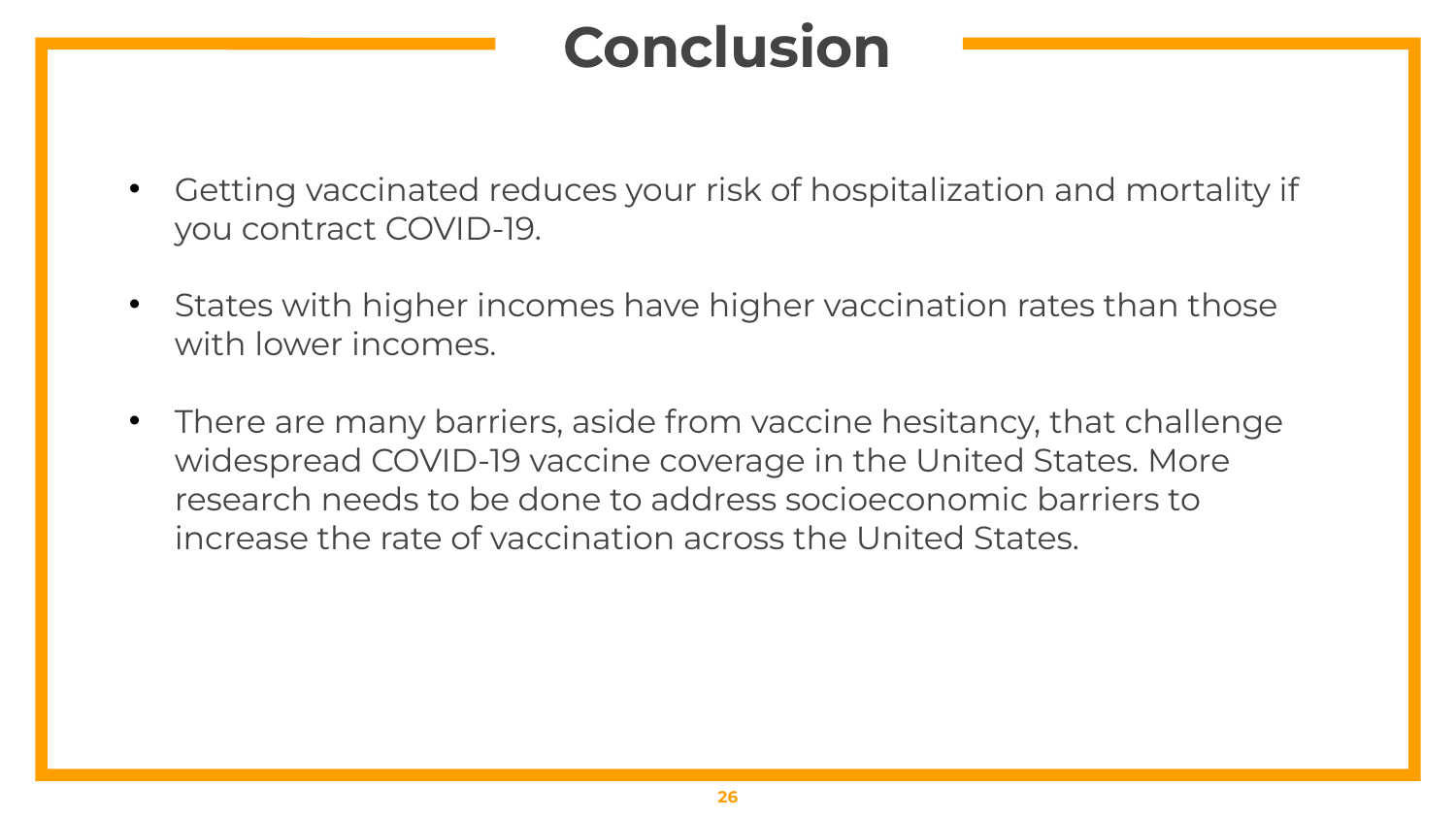

# Conclusion
Getting vaccinated reduces your risk of hospitalization and mortality if you contract COVID-19.

States with higher incomes have higher vaccination rates than those with lower incomes.

There are many barriers, aside from vaccine hesitancy, that challenge widespread COVID-19 vaccine coverage in the United States. More research needs to be done to address socioeconomic barriers to increase the rate of vaccination across the United States.
26